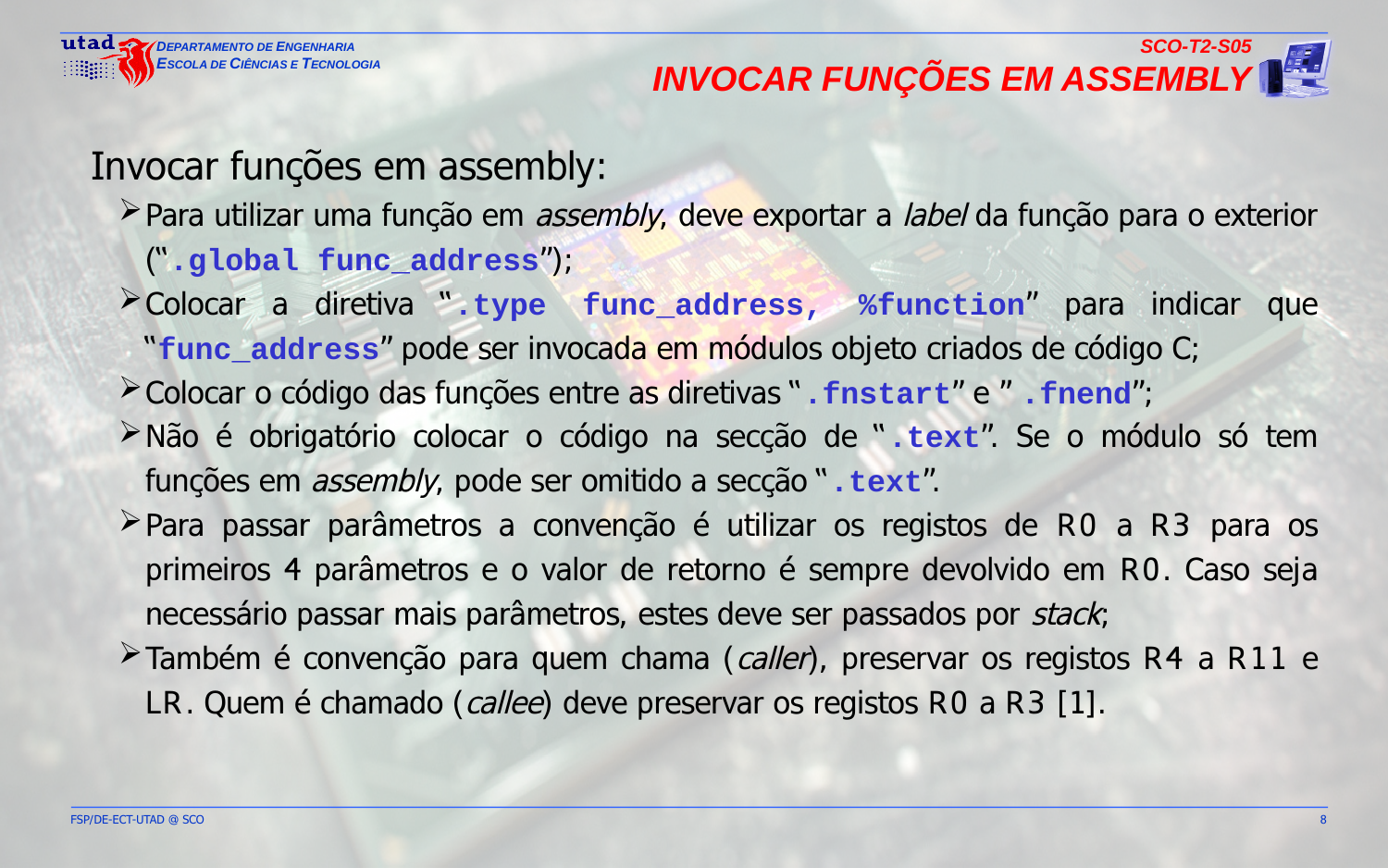

SCO-T2-S05
Invocar Funções em Assembly
Invocar funções em assembly:
Para utilizar uma função em assembly, deve exportar a label da função para o exterior (“.global func_address”);
Colocar a diretiva “.type func_address, %function” para indicar que “func_address” pode ser invocada em módulos objeto criados de código C;
Colocar o código das funções entre as diretivas “.fnstart” e ” .fnend”;
Não é obrigatório colocar o código na secção de “.text”. Se o módulo só tem funções em assembly, pode ser omitido a secção “.text”.
Para passar parâmetros a convenção é utilizar os registos de R0 a R3 para os primeiros 4 parâmetros e o valor de retorno é sempre devolvido em R0. Caso seja necessário passar mais parâmetros, estes deve ser passados por stack;
Também é convenção para quem chama (caller), preservar os registos R4 a R11 e LR. Quem é chamado (callee) deve preservar os registos R0 a R3 [1].